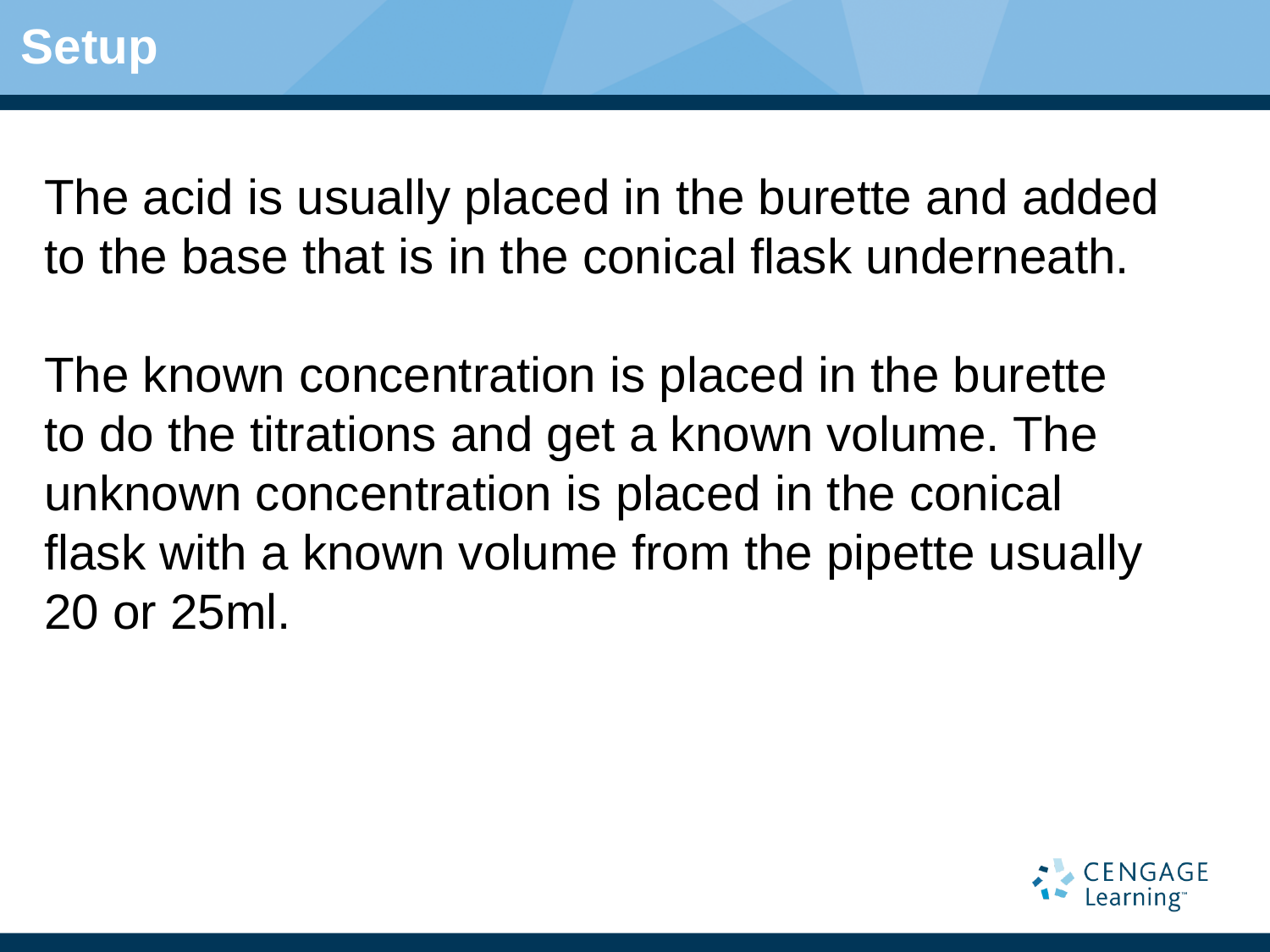

# Setup
The acid is usually placed in the burette and added to the base that is in the conical flask underneath.

The known concentration is placed in the burette  to do the titrations and get a known volume. The unknown concentration is placed in the conical flask with a known volume from the pipette usually 20 or 25ml.